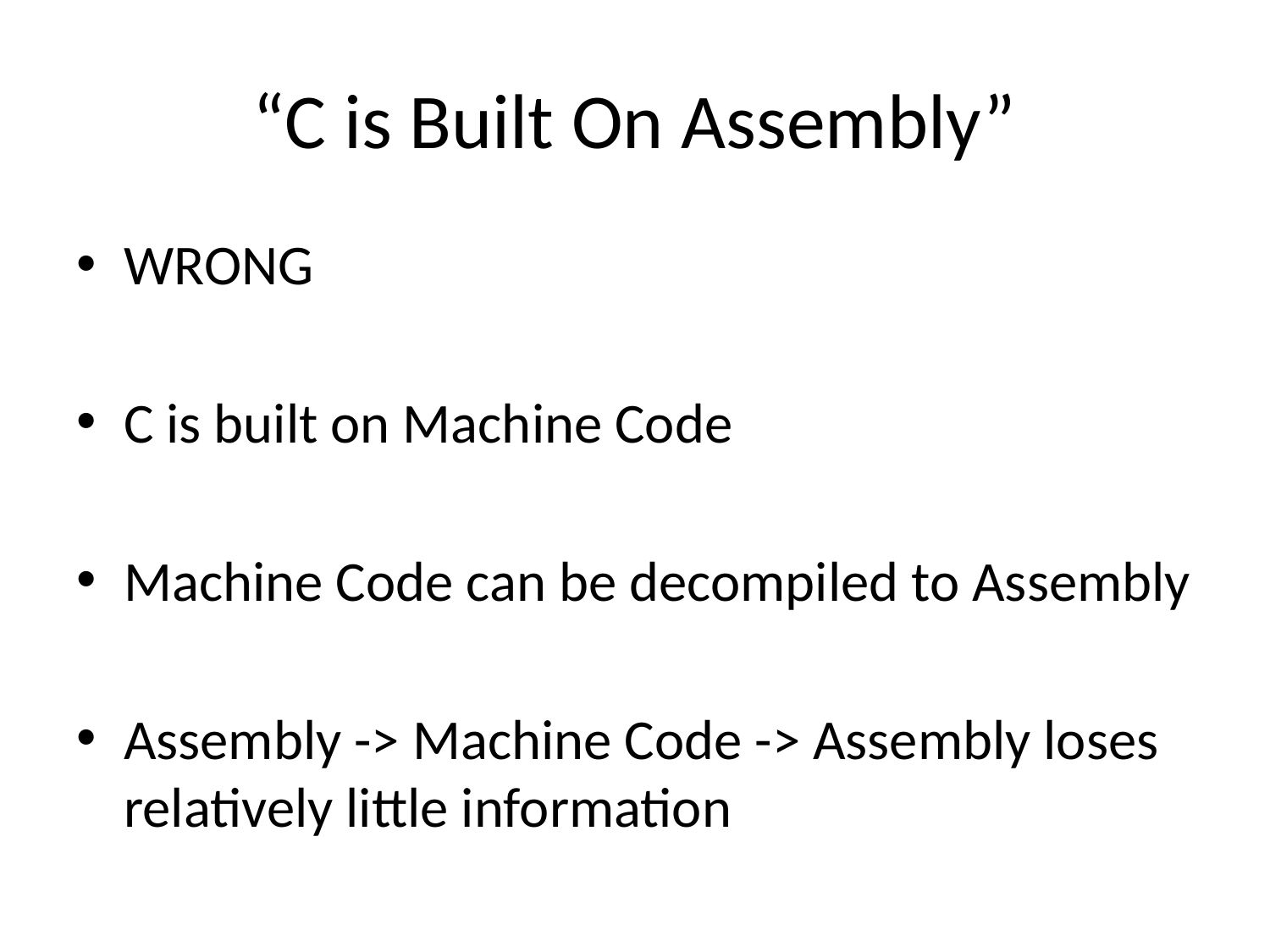

# “C is Built On Assembly”
WRONG

C is built on Machine Code

Machine Code can be decompiled to Assembly

Assembly -> Machine Code -> Assembly loses relatively little information